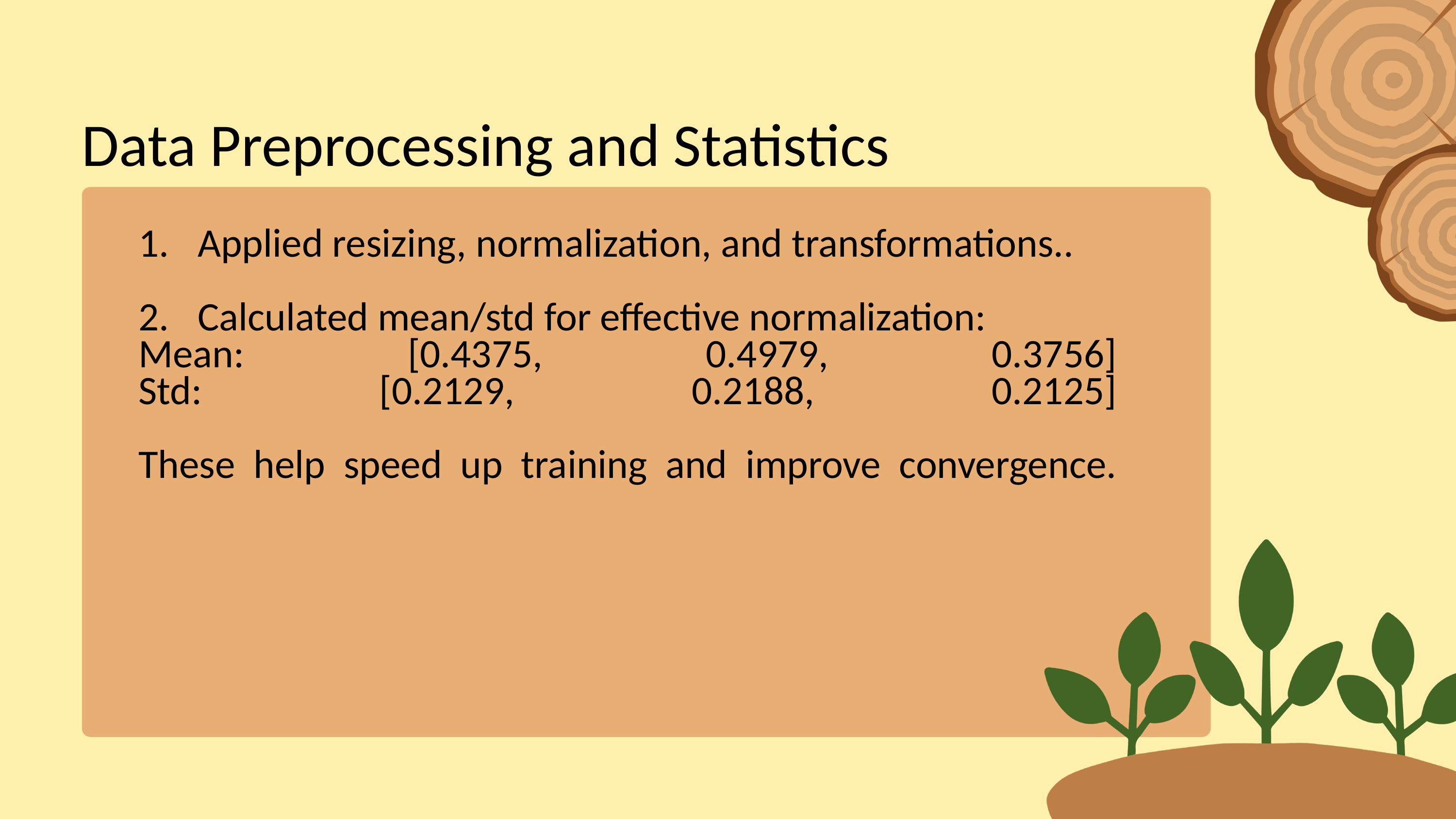

Data Preprocessing and Statistics

Applied resizing, normalization, and transformations..

Calculated mean/std for effective normalization:
Mean: [0.4375, 0.4979, 0.3756]
Std: [0.2129, 0.2188, 0.2125]
These help speed up training and improve convergence.